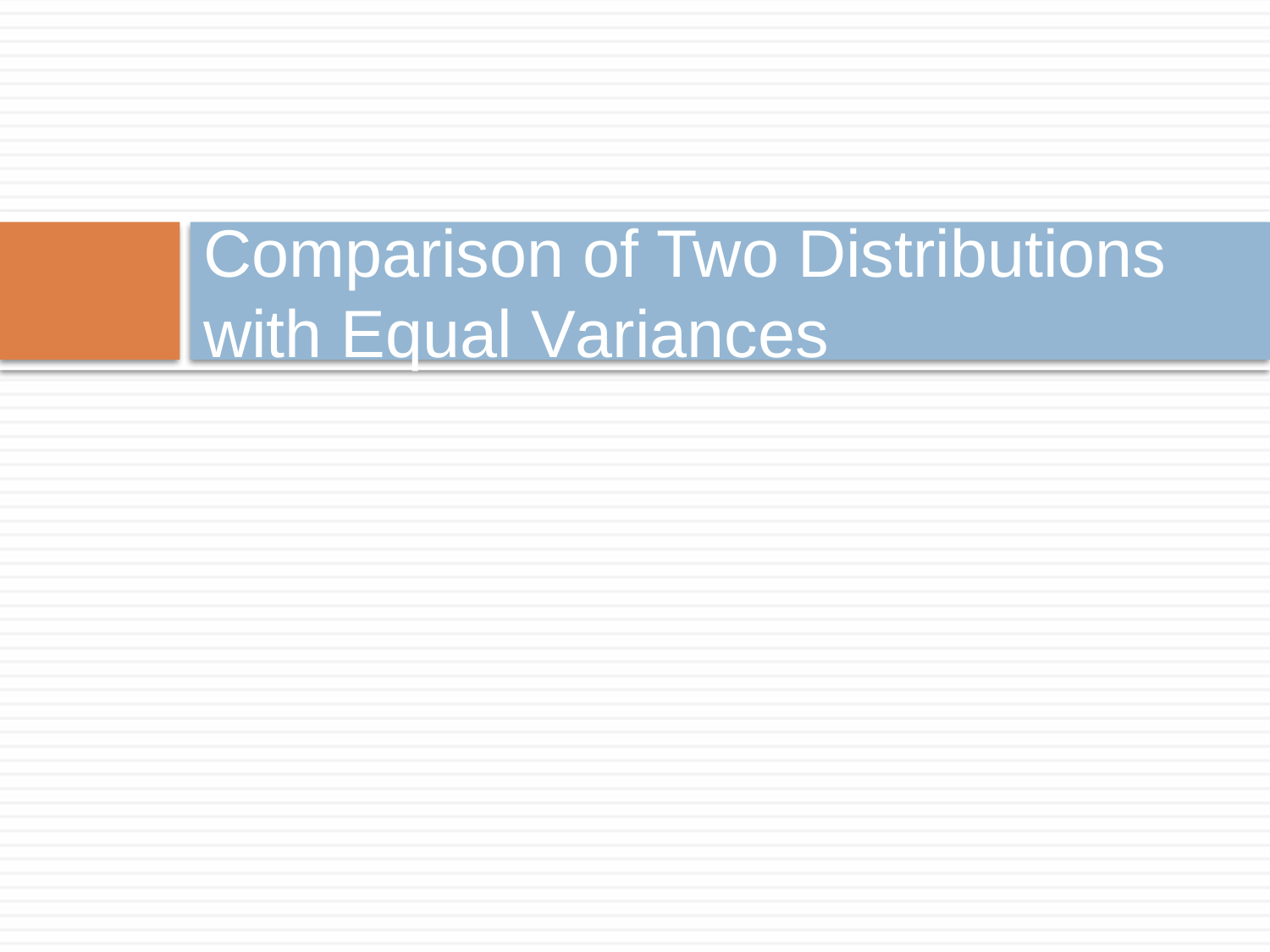

# Comparison of Two Distributions with Equal Variances